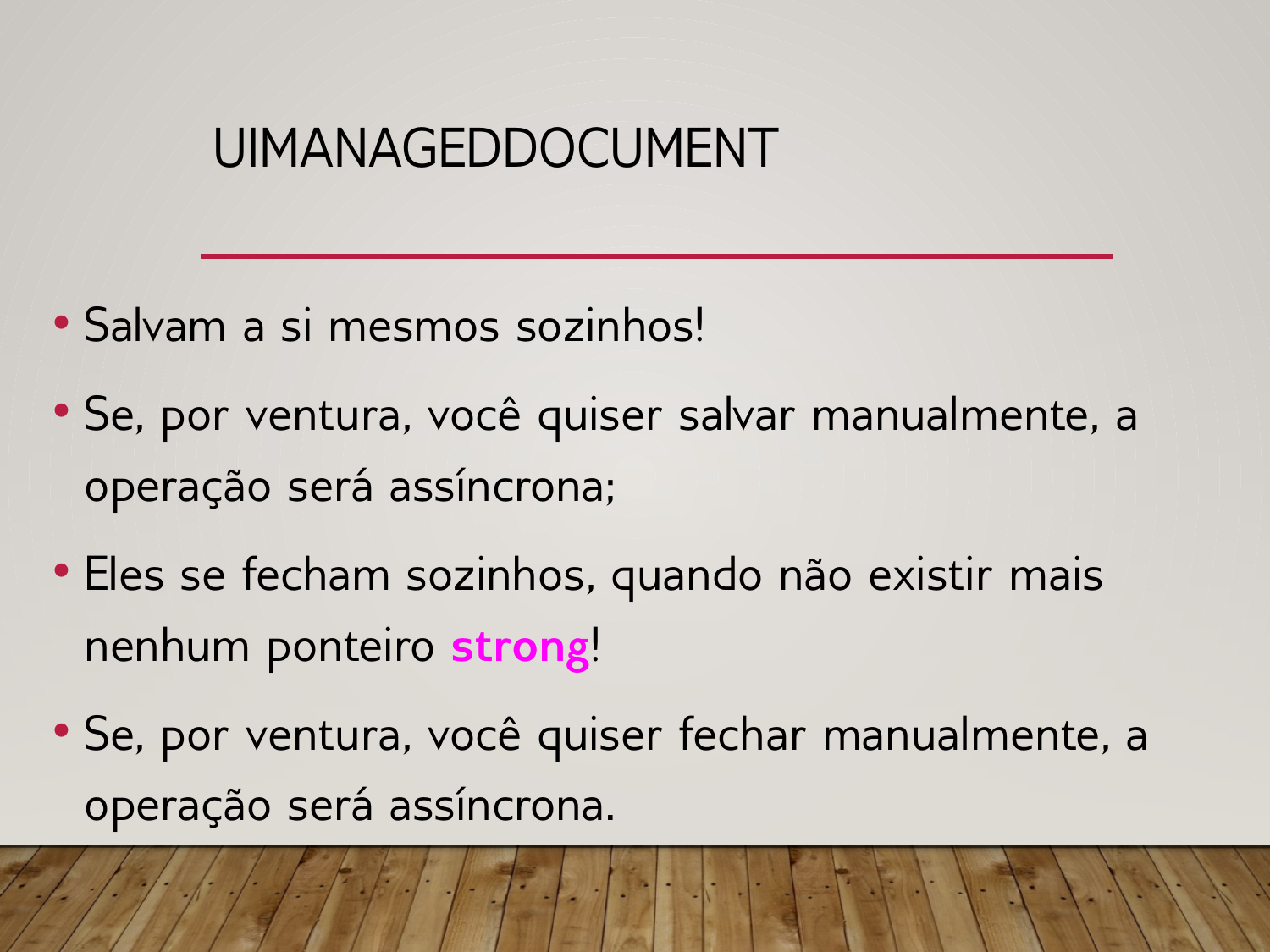

# UIManagedDocument
Salvam a si mesmos sozinhos!
Se, por ventura, você quiser salvar manualmente, a operação será assíncrona;
Eles se fecham sozinhos, quando não existir mais nenhum ponteiro strong!
Se, por ventura, você quiser fechar manualmente, a operação será assíncrona.